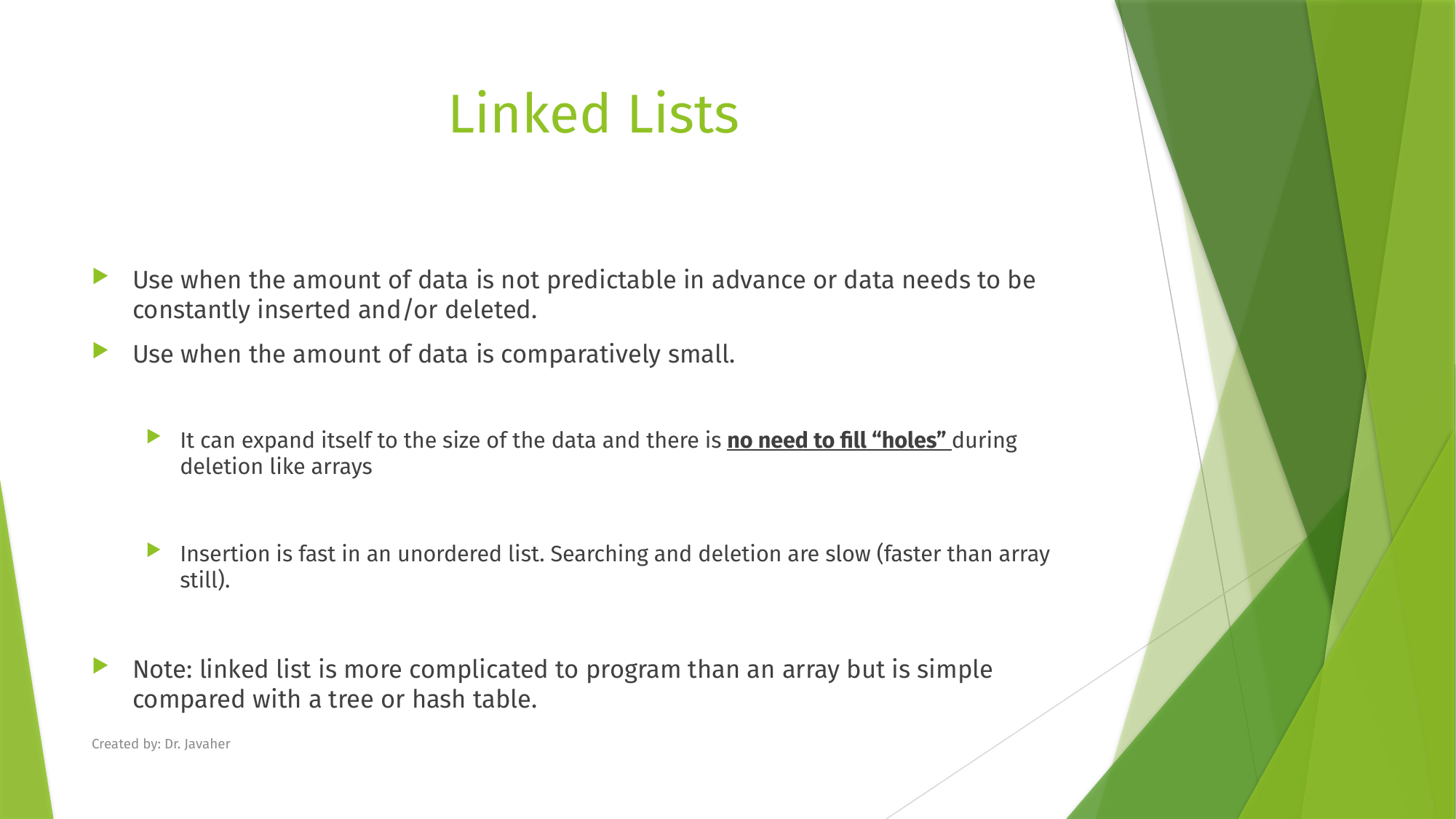

# Linked Lists
Use when the amount of data is not predictable in advance or data needs to be constantly inserted and/or deleted.
Use when the amount of data is comparatively small.

It can expand itself to the size of the data and there is no need to fill “holes” during deletion like arrays

Insertion is fast in an unordered list. Searching and deletion are slow (faster than array still).

Note: linked list is more complicated to program than an array but is simple compared with a tree or hash table.
Created by: Dr. Javaher